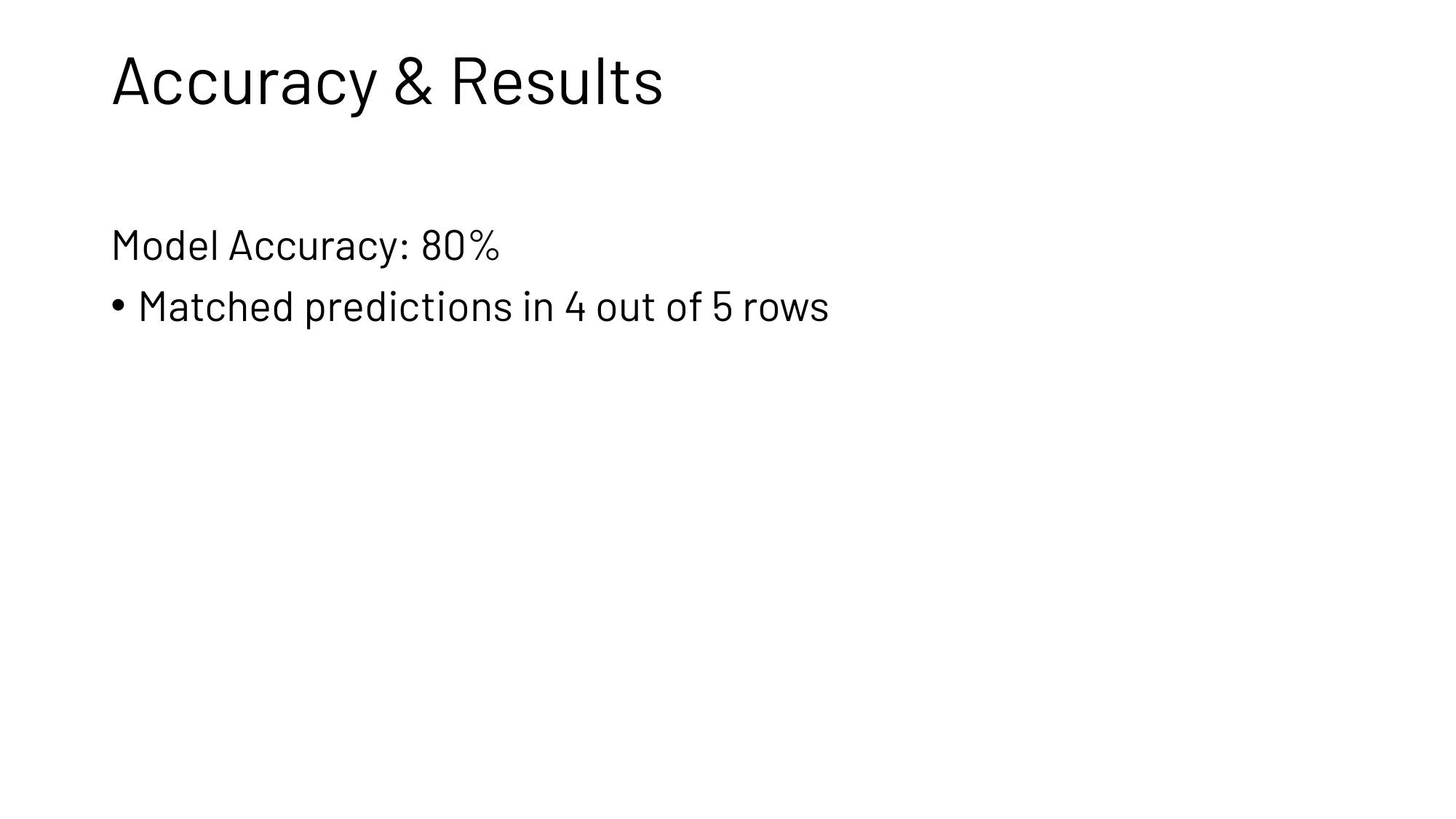

# Accuracy & Results
Model Accuracy: 80%
Matched predictions in 4 out of 5 rows